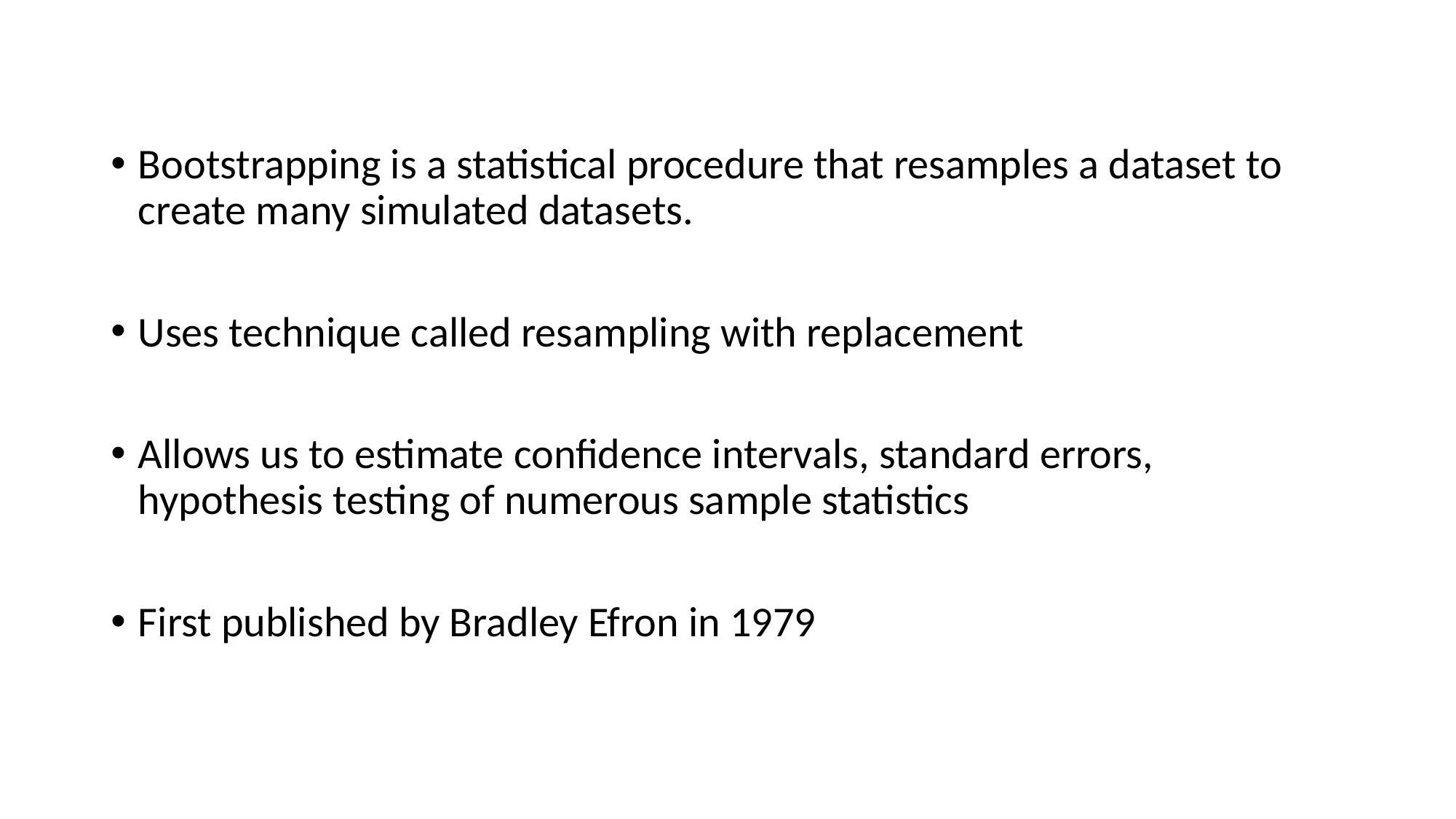

Bootstrapping is a statistical procedure that resamples a dataset to create many simulated datasets.

Uses technique called resampling with replacement

Allows us to estimate confidence intervals, standard errors, hypothesis testing of numerous sample statistics

First published by Bradley Efron in 1979